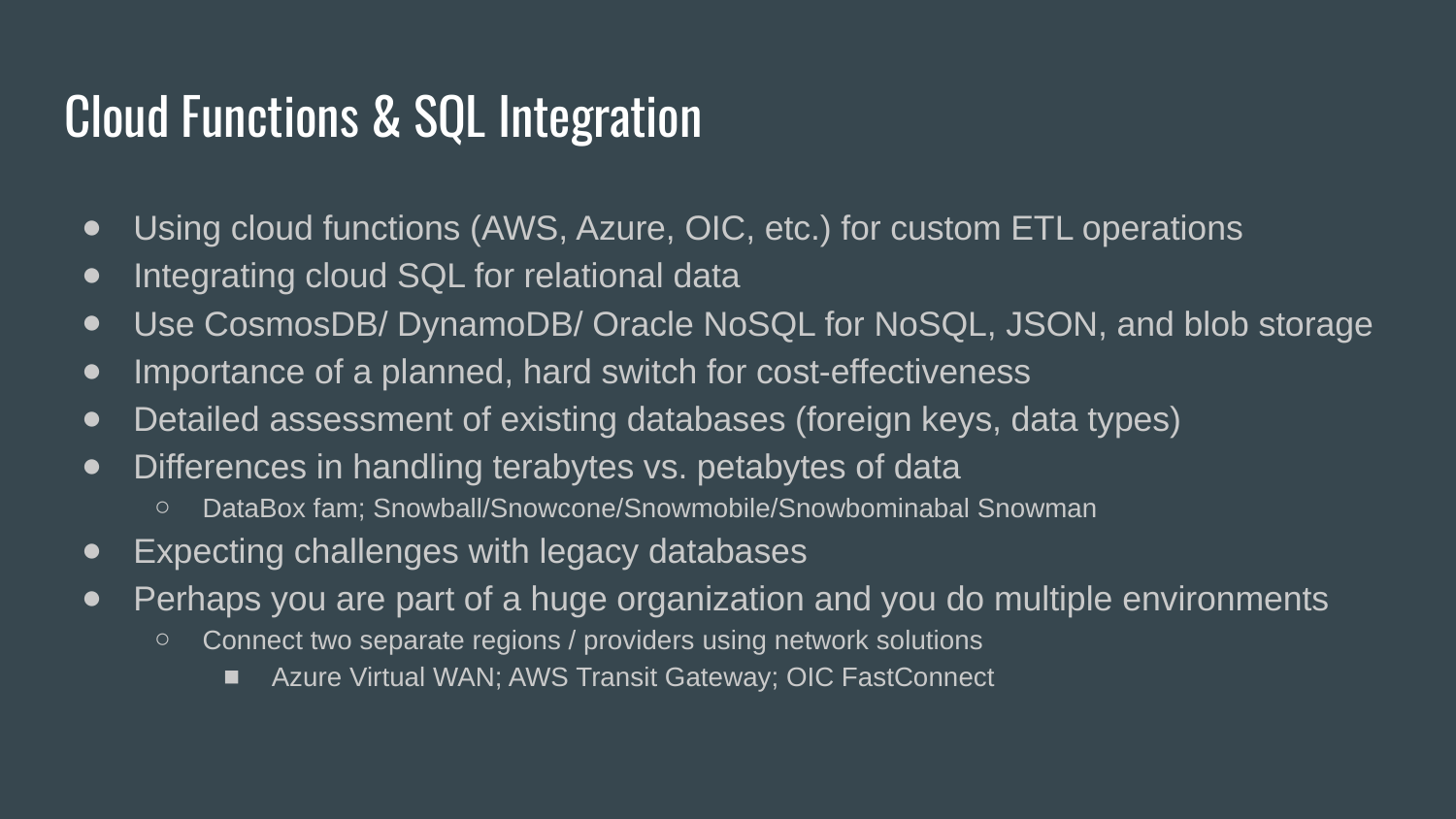

# Cloud Functions & SQL Integration
Using cloud functions (AWS, Azure, OIC, etc.) for custom ETL operations
Integrating cloud SQL for relational data
Use CosmosDB/ DynamoDB/ Oracle NoSQL for NoSQL, JSON, and blob storage
Importance of a planned, hard switch for cost-effectiveness
Detailed assessment of existing databases (foreign keys, data types)
Differences in handling terabytes vs. petabytes of data
DataBox fam; Snowball/Snowcone/Snowmobile/Snowbominabal Snowman
Expecting challenges with legacy databases
Perhaps you are part of a huge organization and you do multiple environments
Connect two separate regions / providers using network solutions
Azure Virtual WAN; AWS Transit Gateway; OIC FastConnect